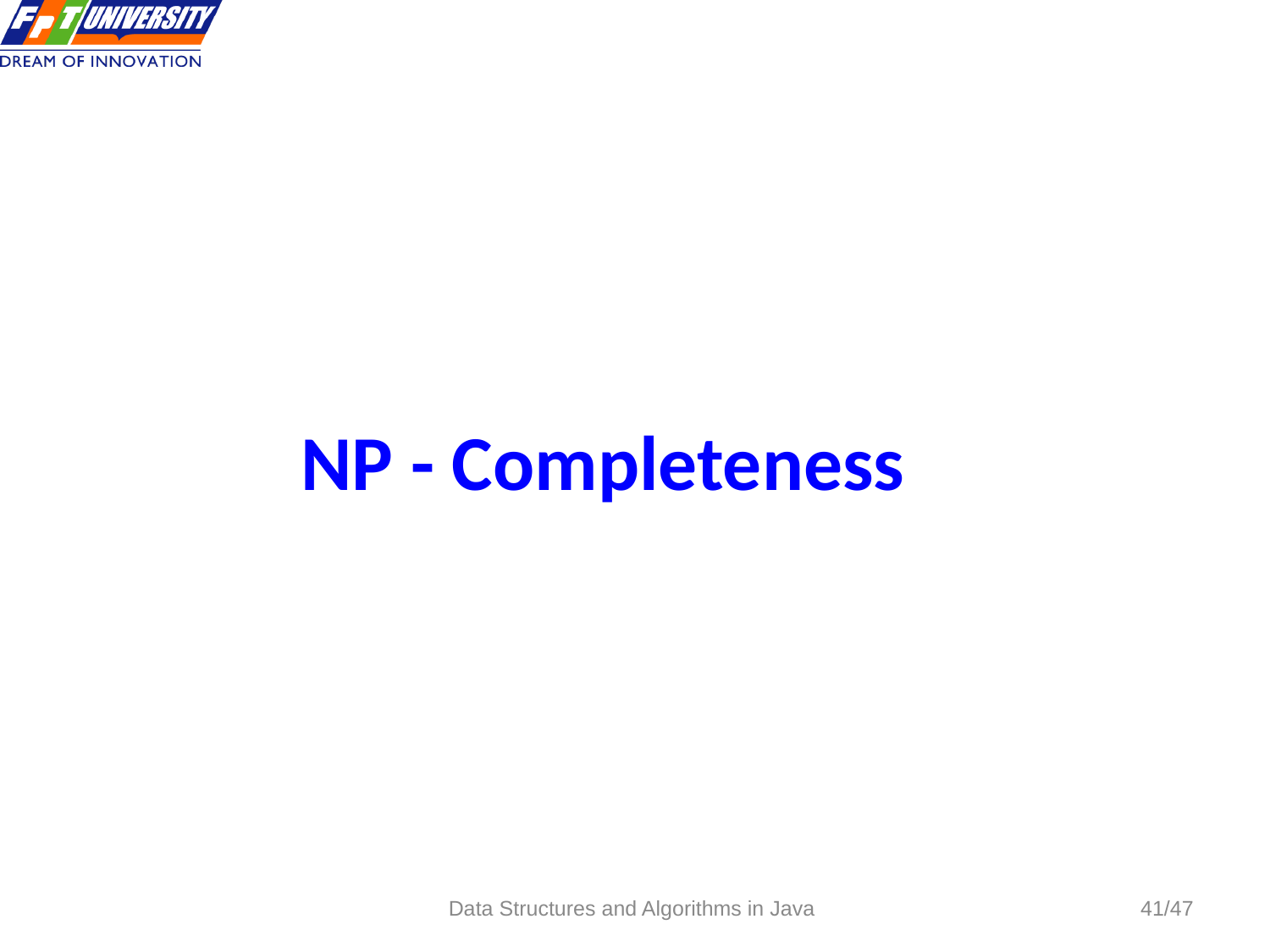

# NP - Completeness
Data Structures and Algorithms in Java
41/47